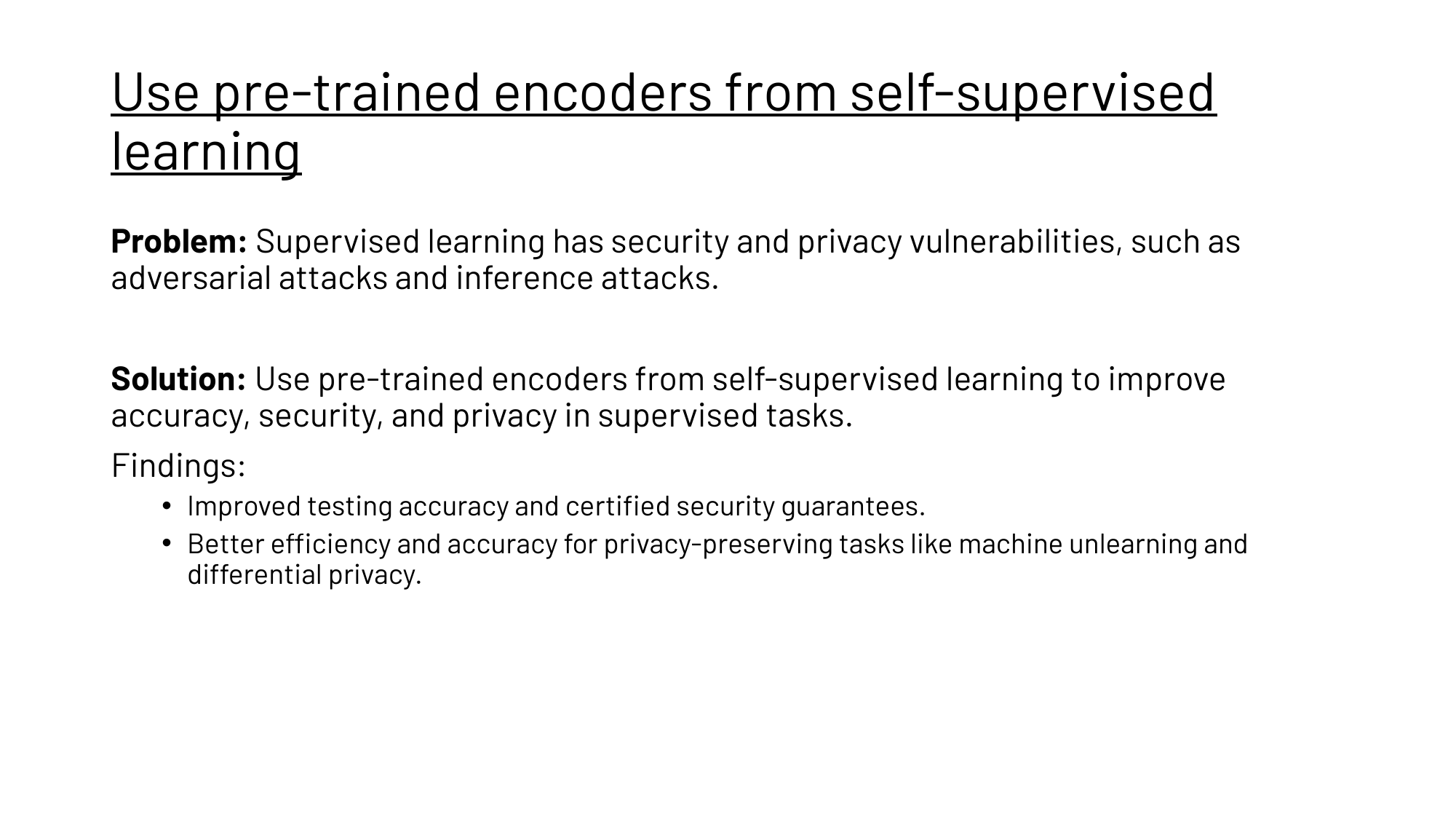

# Use pre-trained encoders from self-supervised learning
Problem: Supervised learning has security and privacy vulnerabilities, such as adversarial attacks and inference attacks.

Solution: Use pre-trained encoders from self-supervised learning to improve accuracy, security, and privacy in supervised tasks.
Findings:
Improved testing accuracy and certified security guarantees.
Better efficiency and accuracy for privacy-preserving tasks like machine unlearning and differential privacy.